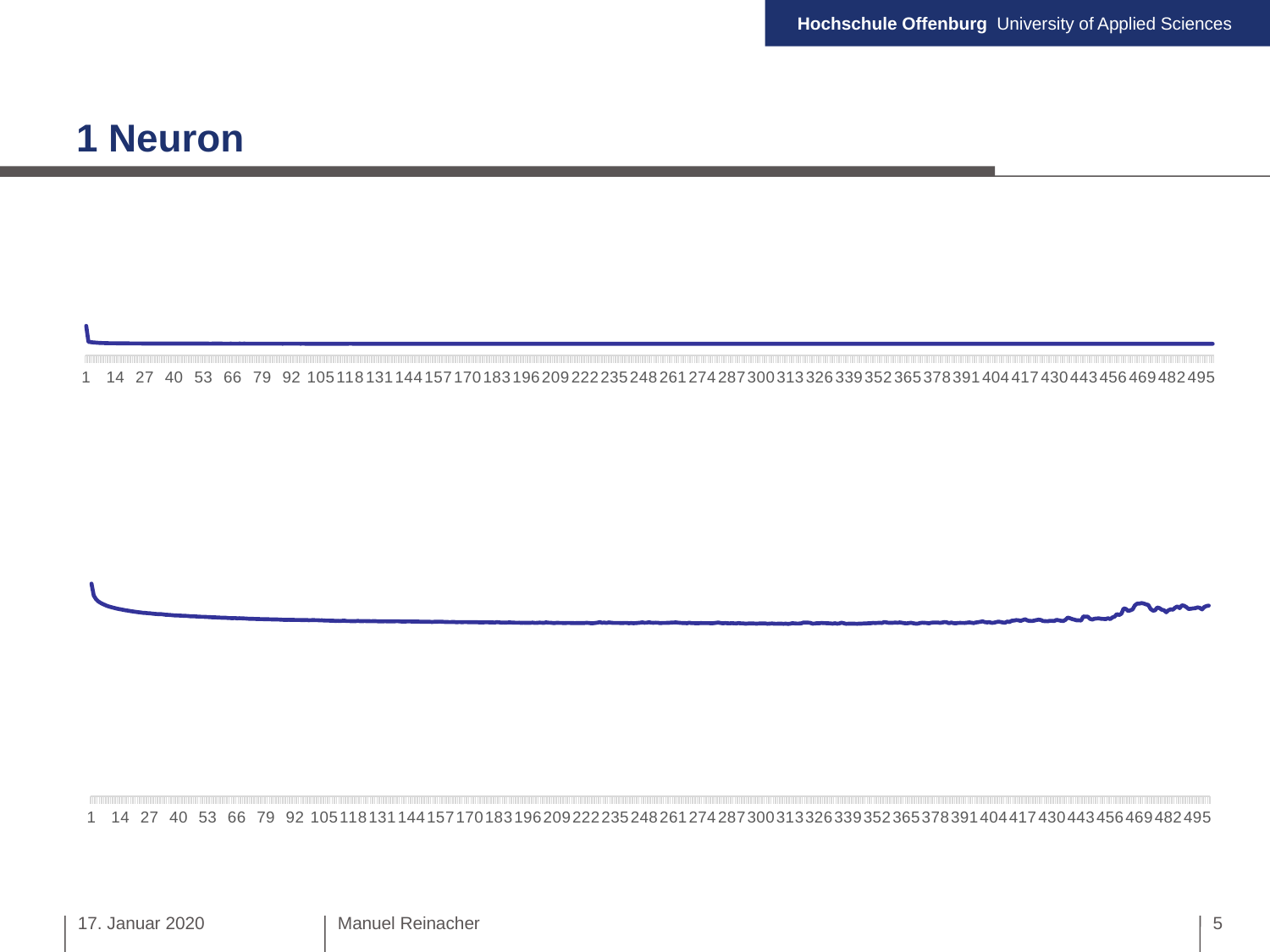

# 1 Neuron

### Chart

| Category |  |
|---|---|

### Chart

| Category |  |
|---|---|
17. Januar 2020
Manuel Reinacher
5